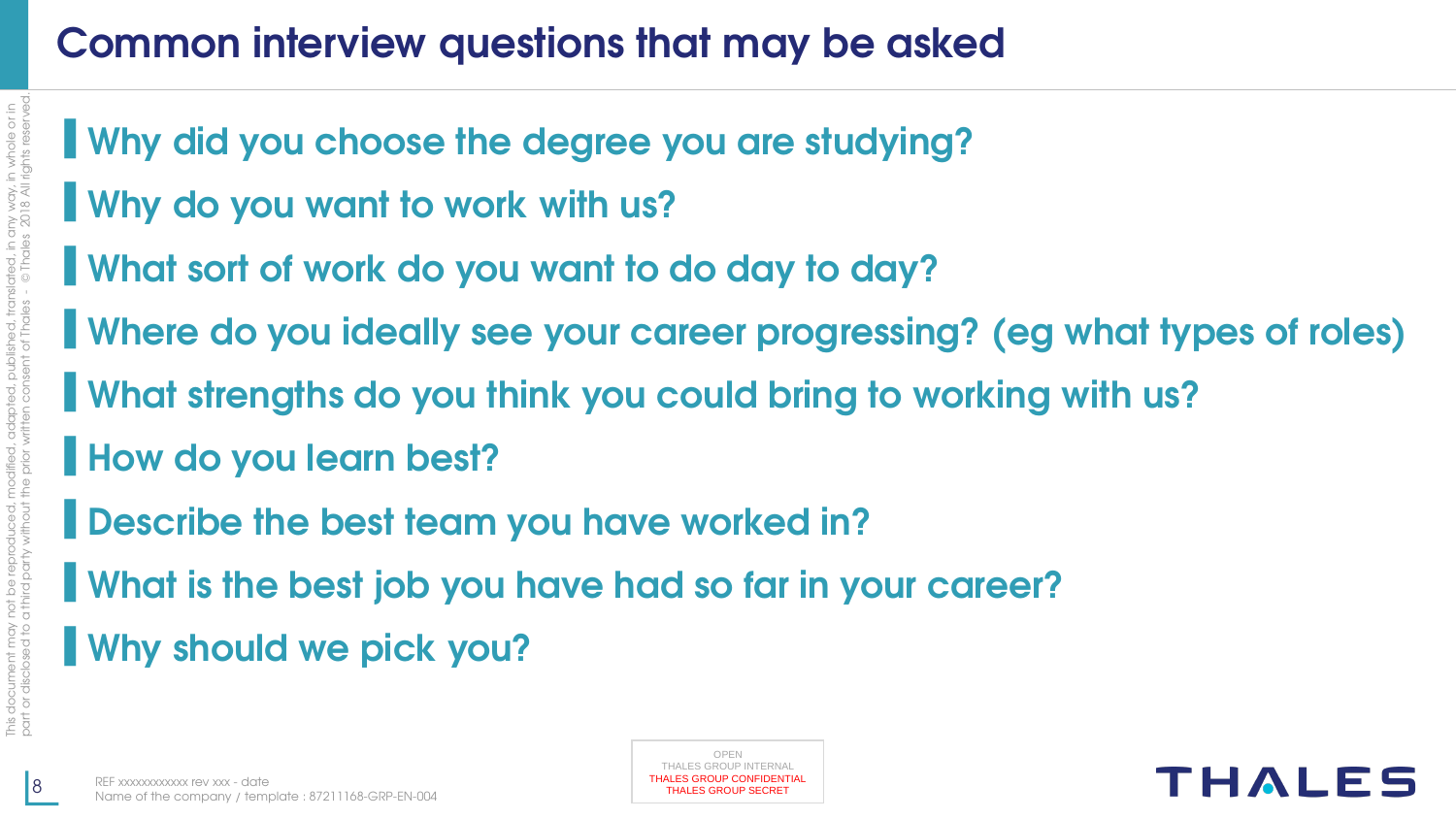

# Common interview questions that may be asked
Why did you choose the degree you are studying?
Why do you want to work with us?
What sort of work do you want to do day to day?
Where do you ideally see your career progressing? (eg what types of roles)
What strengths do you think you could bring to working with us?
How do you learn best?
Describe the best team you have worked in?
What is the best job you have had so far in your career?
Why should we pick you?